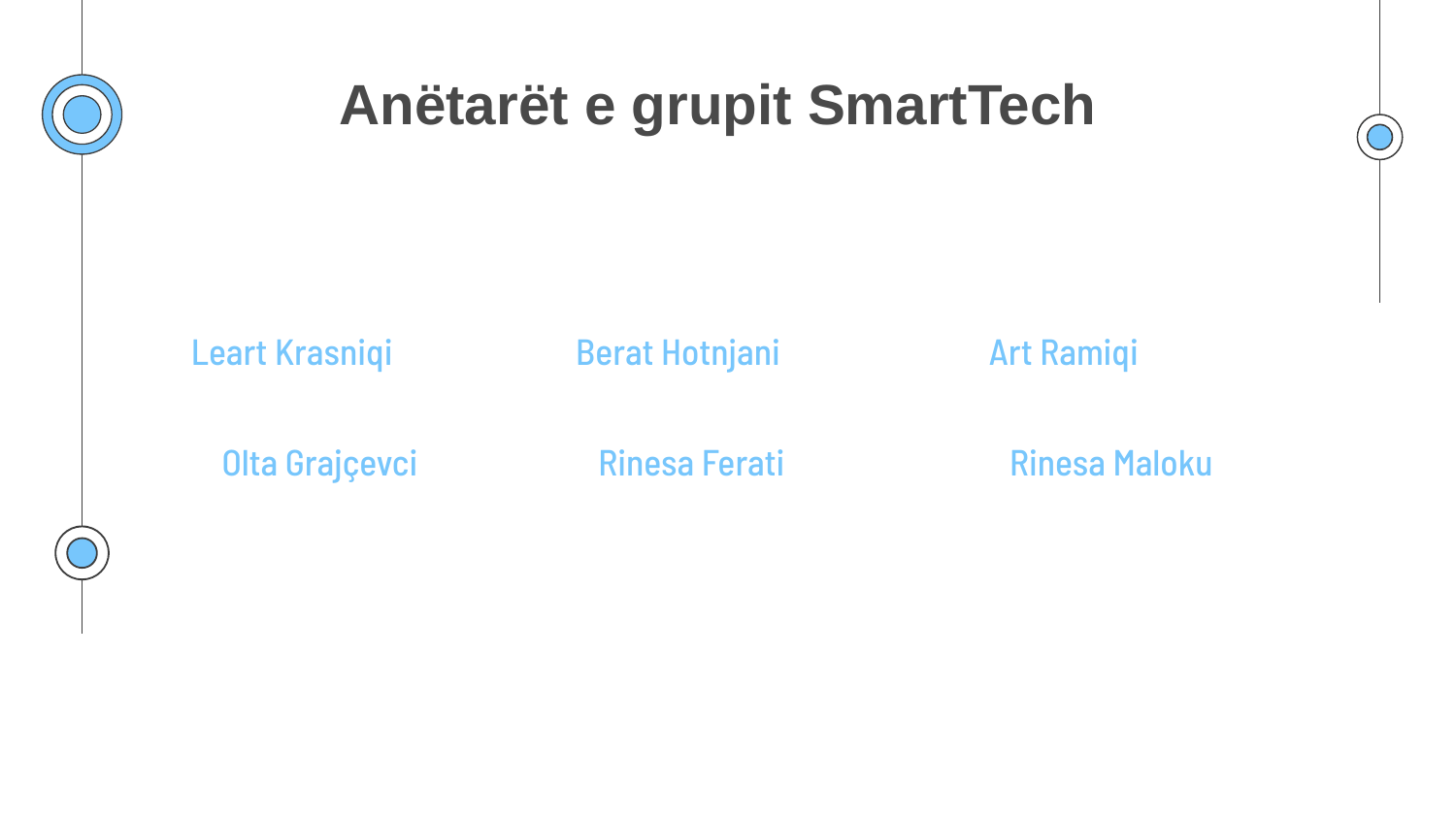

# Anëtarët e grupit SmartTech
Leart Krasniqi
Berat Hotnjani
Art Ramiqi
Olta Grajçevci
Rinesa Ferati
Rinesa Maloku